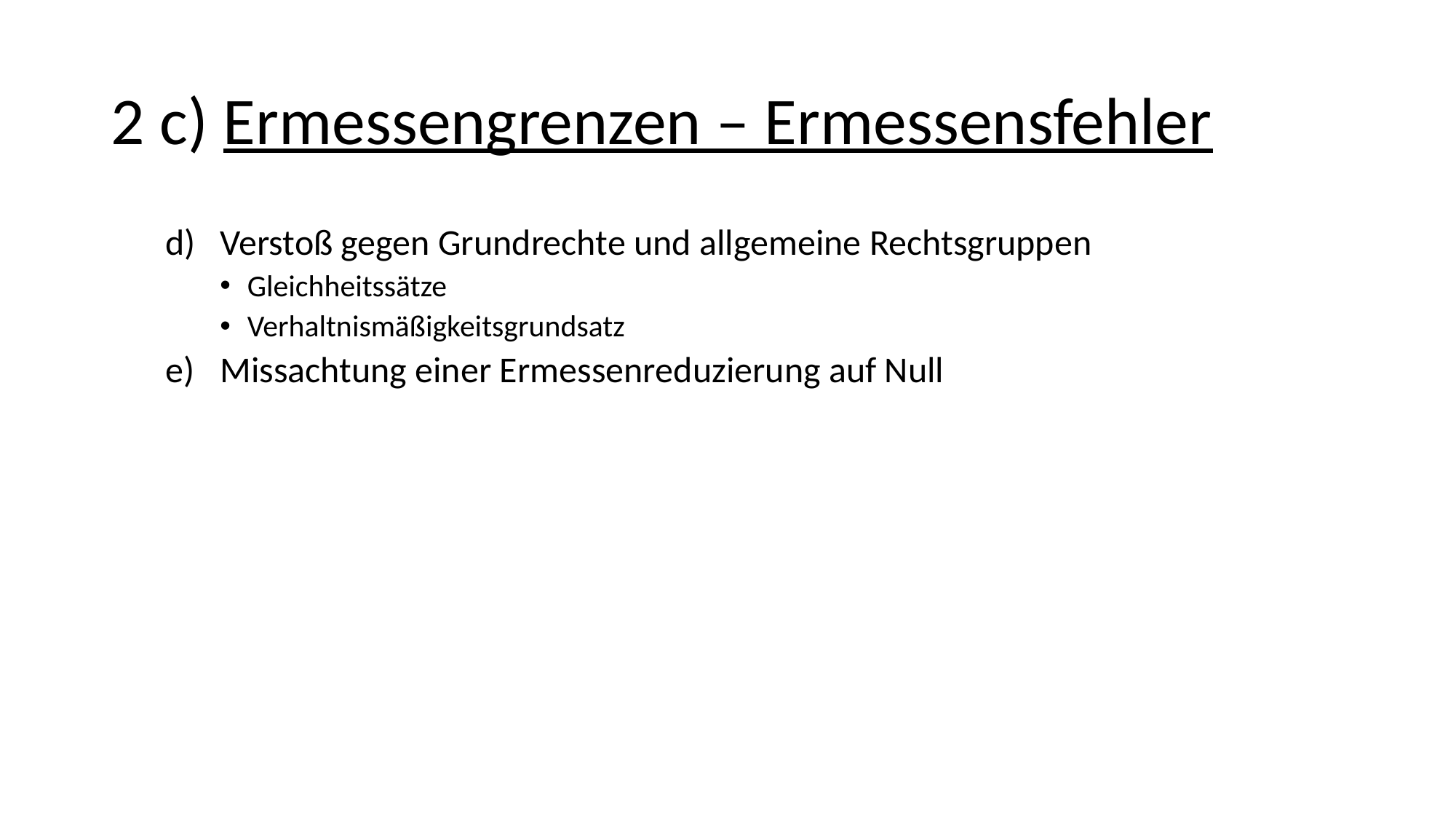

# 2 c) Ermessengrenzen – Ermessensfehler
Verstoß gegen Grundrechte und allgemeine Rechtsgruppen
Gleichheitssätze
Verhaltnismäßigkeitsgrundsatz
Missachtung einer Ermessenreduzierung auf Null